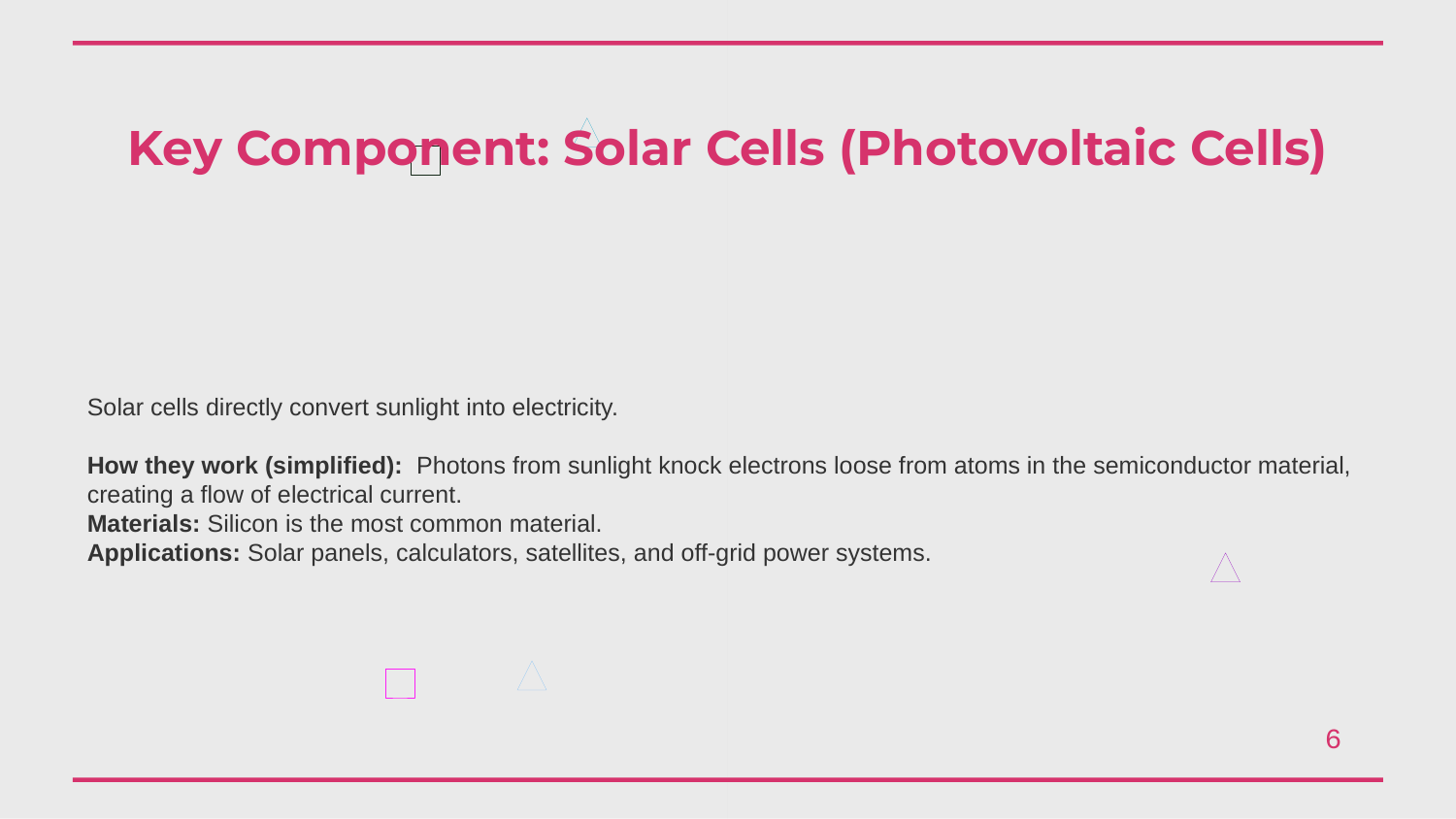

Key Component: Solar Cells (Photovoltaic Cells)

Solar cells directly convert sunlight into electricity.

How they work (simplified):  Photons from sunlight knock electrons loose from atoms in the semiconductor material, creating a flow of electrical current.
Materials: Silicon is the most common material.
Applications: Solar panels, calculators, satellites, and off-grid power systems.

6